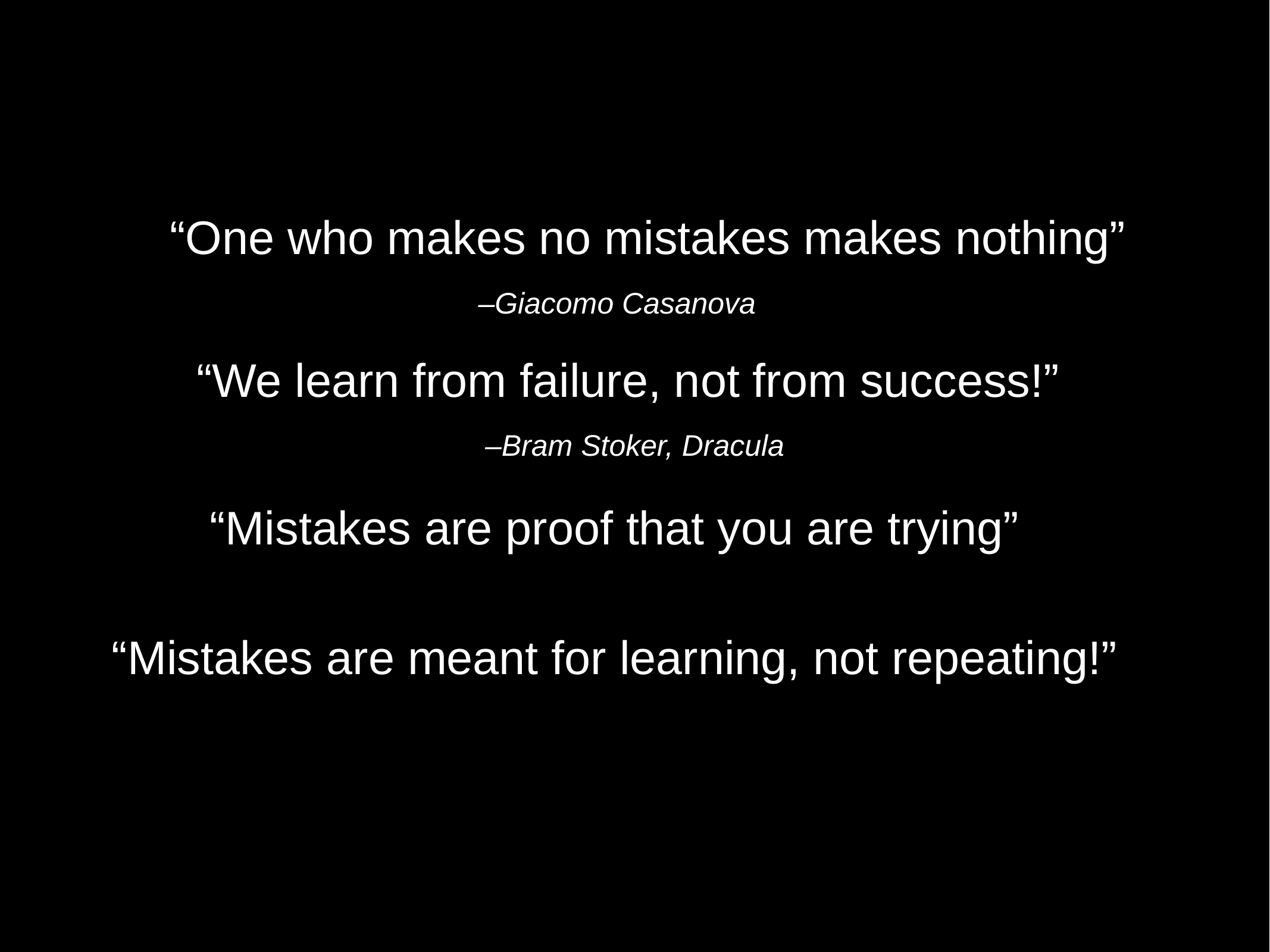

“One who makes no mistakes makes nothing”
–Giacomo Casanova
“We learn from failure, not from success!”
–Bram Stoker, Dracula
“Mistakes are proof that you are trying”
“Mistakes are meant for learning, not repeating!”